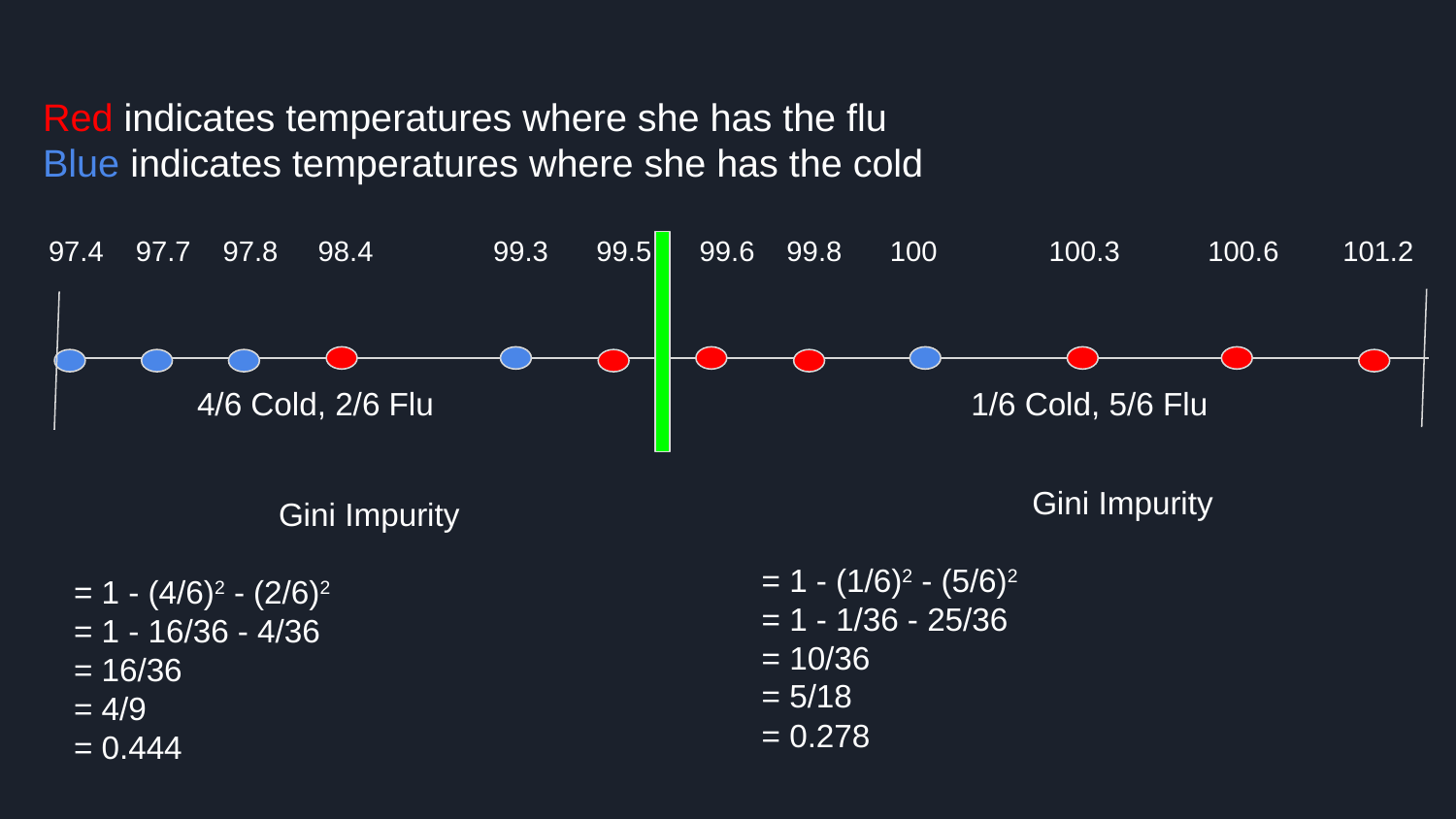

Red indicates temperatures where she has the flu
Blue indicates temperatures where she has the cold
   97.4    97.7    97.8     98.4               99.3      99.5      99.6    99.8      100              100.3           100.6        101.2

               4/6 Cold, 2/6 Flu                                                            1/6 Cold, 5/6 Flu
Gini Impurity

= 1 - (1/6)2 - (5/6)2
= 1 - 1/36 - 25/36
= 10/36
= 5/18
= 0.278
Gini Impurity

= 1 - (4/6)2 - (2/6)2
= 1 - 16/36 - 4/36
= 16/36
= 4/9
= 0.444